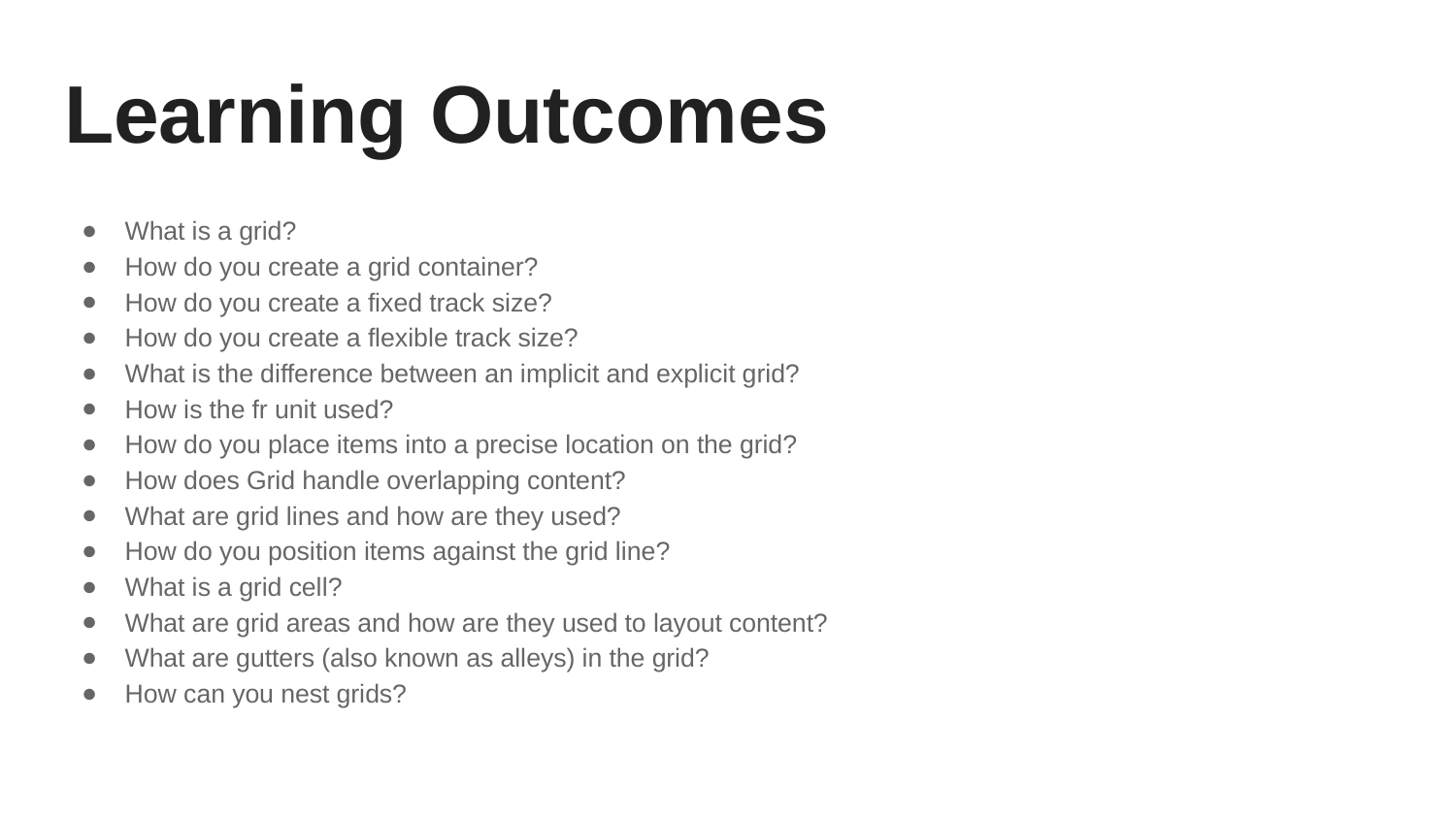

# Learning Outcomes
What is a grid?
How do you create a grid container?
How do you create a fixed track size?
How do you create a flexible track size?
What is the difference between an implicit and explicit grid?
How is the fr unit used?
How do you place items into a precise location on the grid?
How does Grid handle overlapping content?
What are grid lines and how are they used?
How do you position items against the grid line?
What is a grid cell?
What are grid areas and how are they used to layout content?
What are gutters (also known as alleys) in the grid?
How can you nest grids?